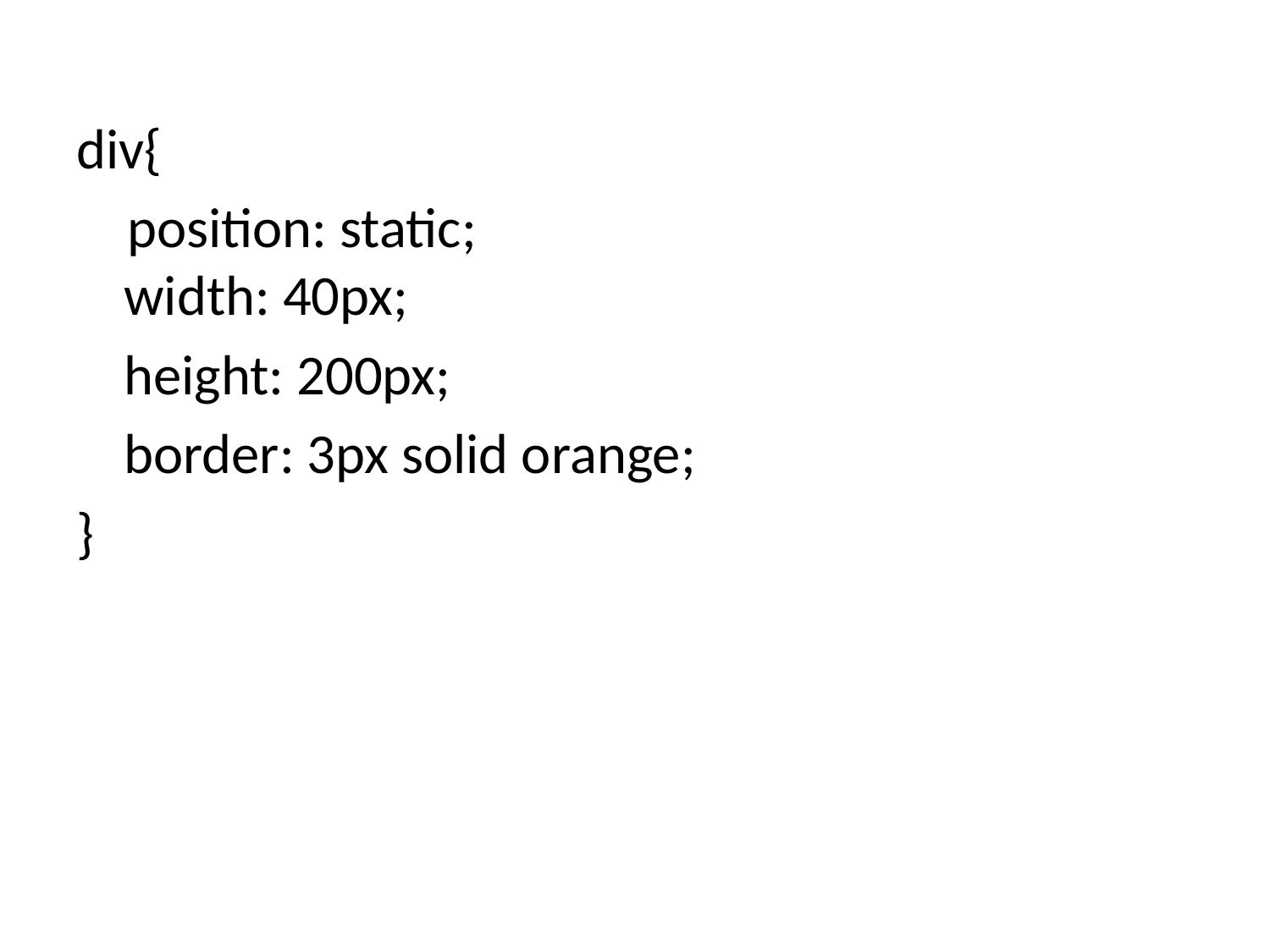

div{
    position: static;
width: 40px;
  	height: 200px;
  	border: 3px solid orange;
}